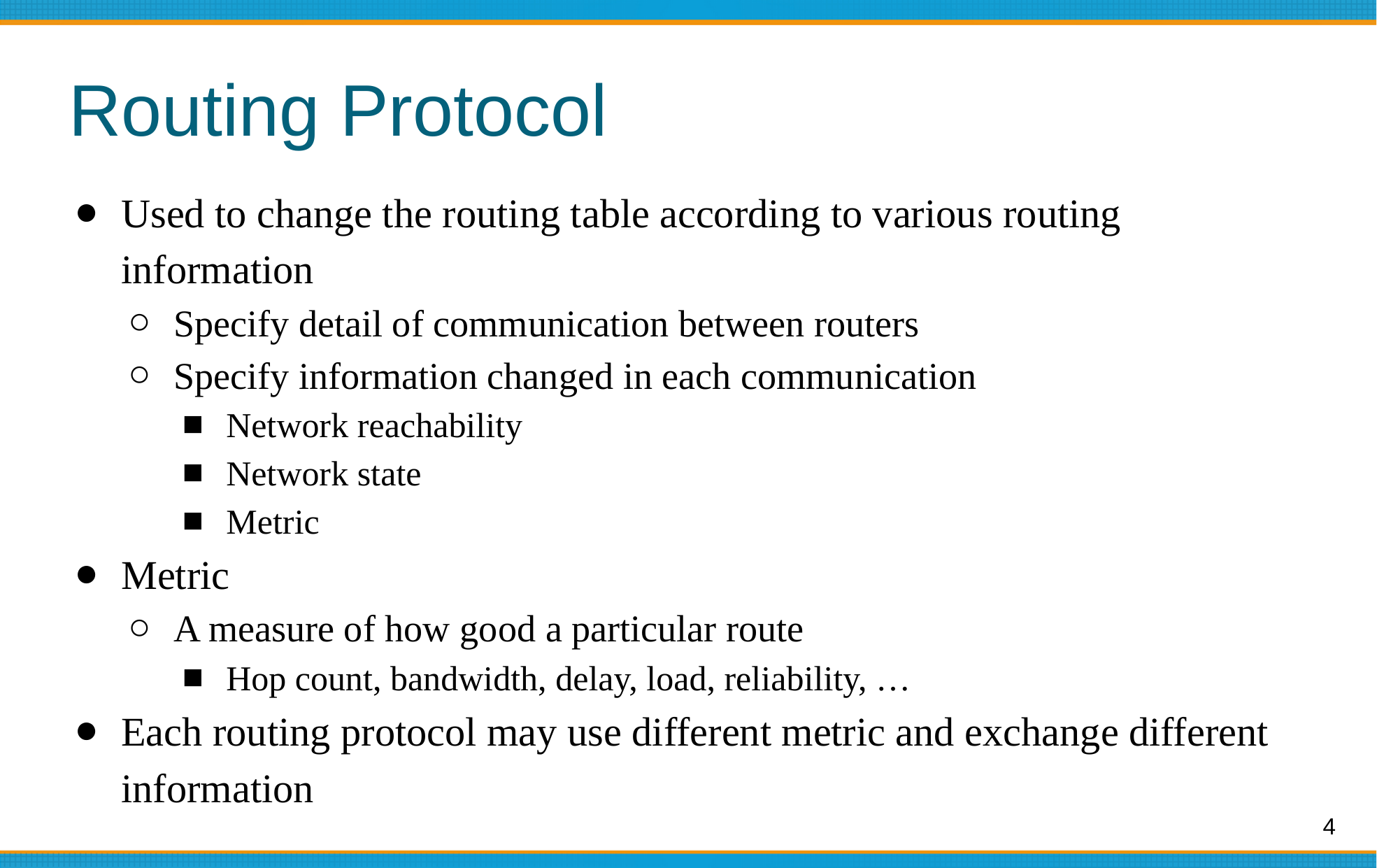

# Routing Protocol
Used to change the routing table according to various routing information
Specify detail of communication between routers
Specify information changed in each communication
Network reachability
Network state
Metric
Metric
A measure of how good a particular route
Hop count, bandwidth, delay, load, reliability, …
Each routing protocol may use different metric and exchange different information
4